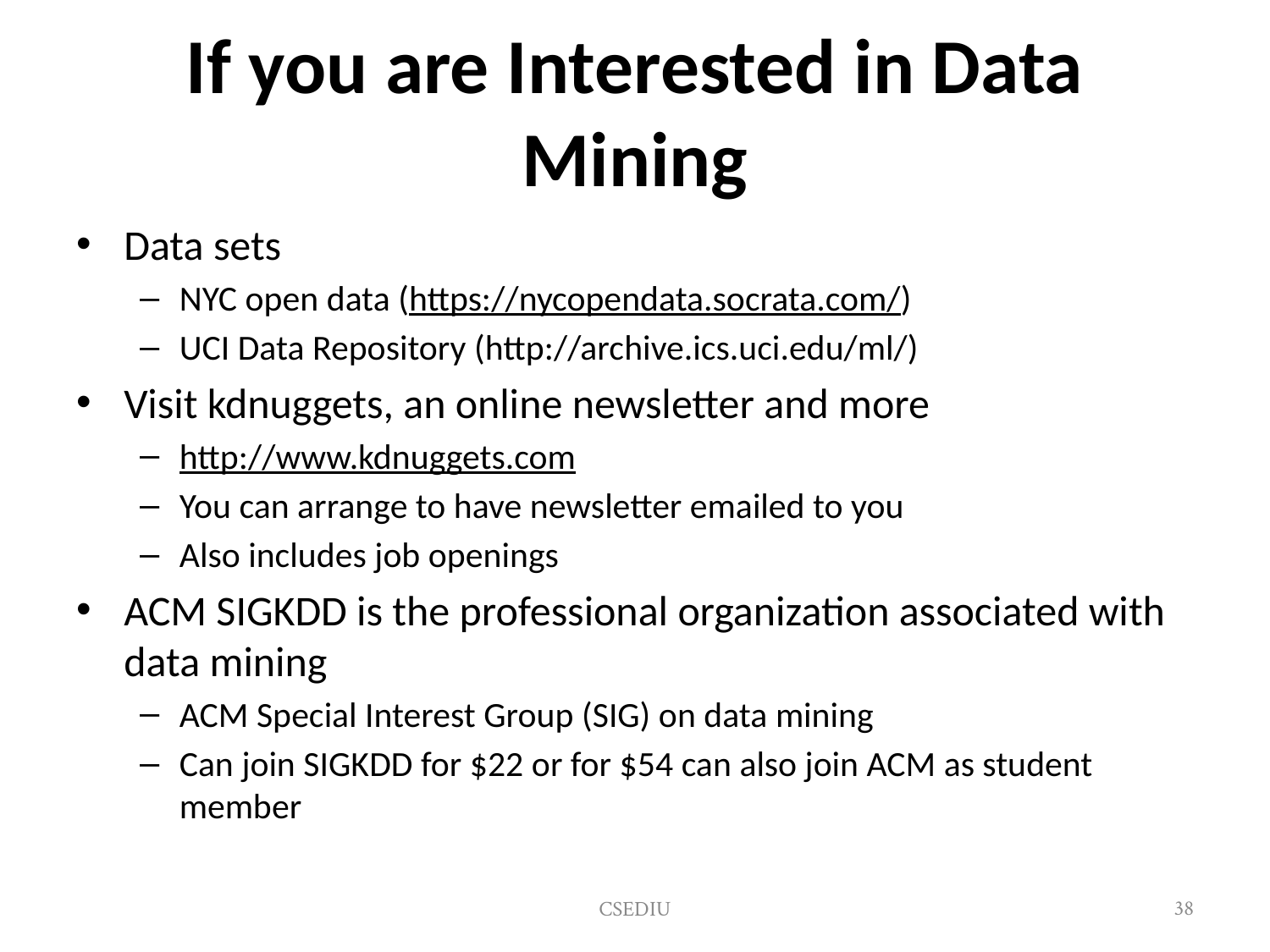

# If you are Interested in Data Mining
Data sets
NYC open data (https://nycopendata.socrata.com/)
UCI Data Repository (http://archive.ics.uci.edu/ml/)
Visit kdnuggets, an online newsletter and more
http://www.kdnuggets.com
You can arrange to have newsletter emailed to you
Also includes job openings
ACM SIGKDD is the professional organization associated with data mining
ACM Special Interest Group (SIG) on data mining
Can join SIGKDD for $22 or for $54 can also join ACM as student member
CSEDIU
38